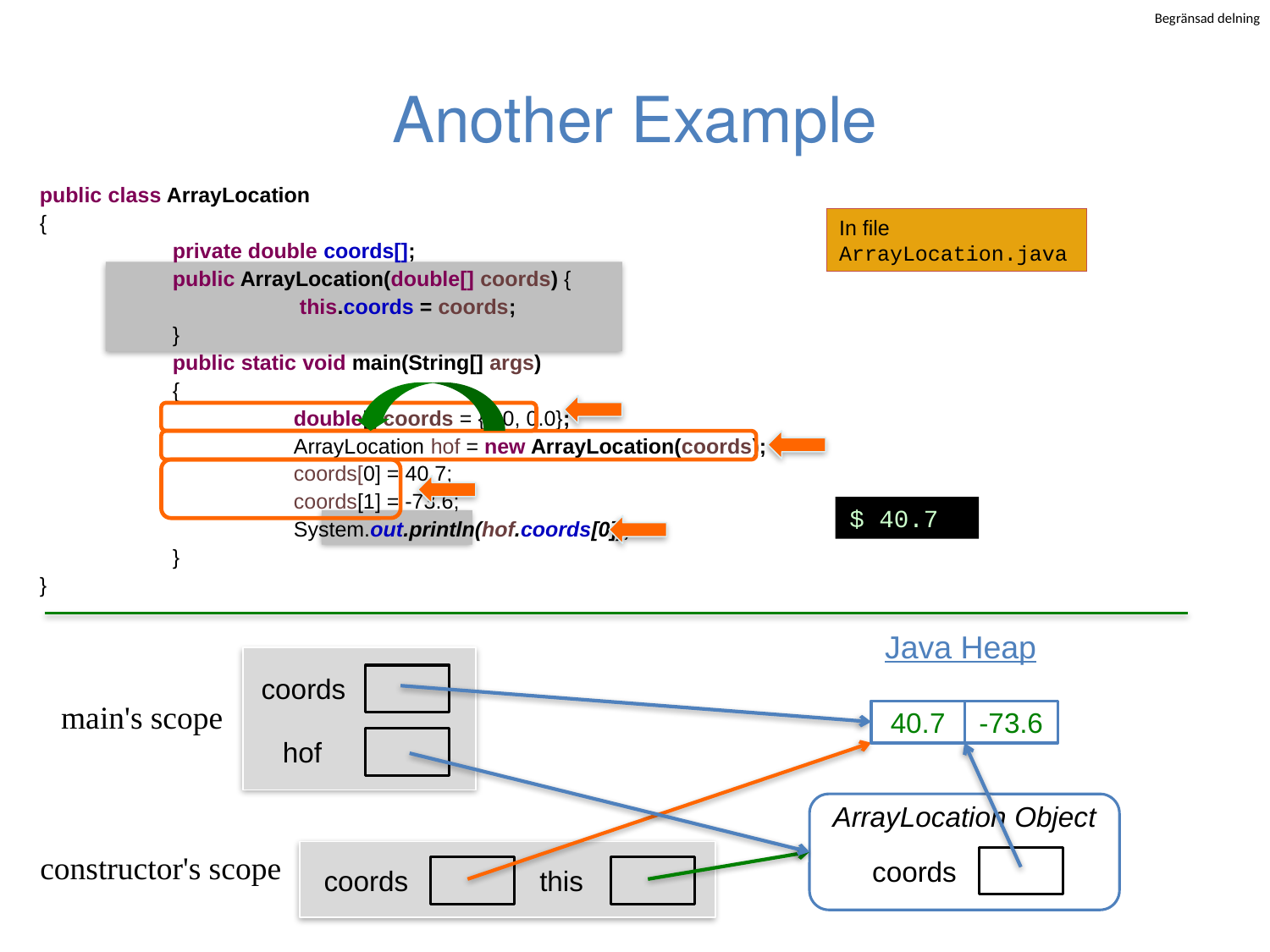

# Another Example
public class ArrayLocation
{
   	 private double coords[];
	 public ArrayLocation(double[] coords) {
	 	 this.coords = coords;
	 }
	 public static void main(String[] args)
 	 {
		double[] coords = {5.0, 0.0};
		ArrayLocation hof = new ArrayLocation(coords);
		coords[0] = 40.7;
		coords[1] = -73.6;
		System.out.println(hof.coords[0]);
	 }
}
In file
ArrayLocation.java

$ 40.7

Java Heap

coords

main's scope
5.0
0.0
40.7
-73.6
hof

ArrayLocation Object
constructor's scope

coords

coords

this